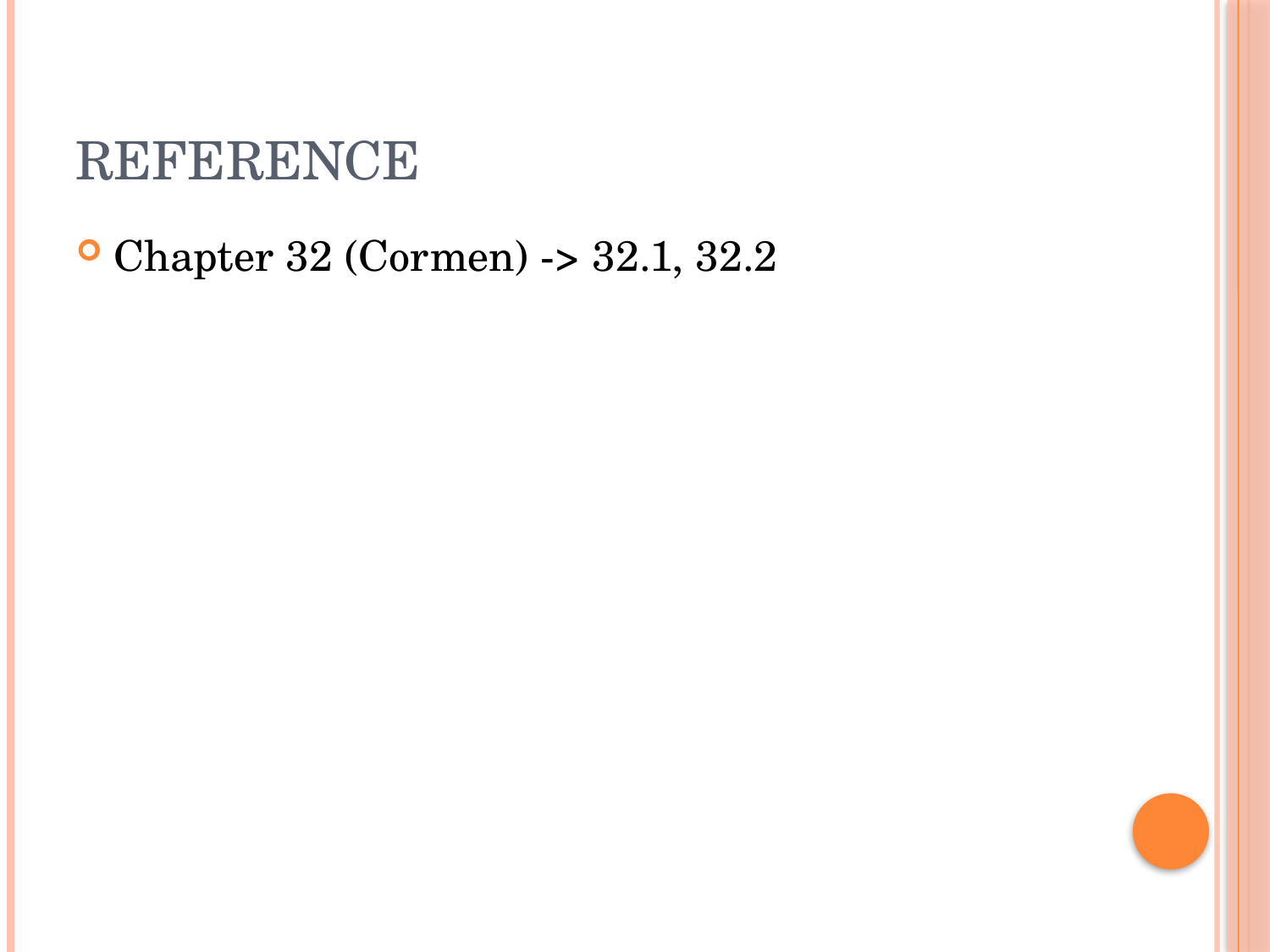

# Reference
Chapter 32 (Cormen) -> 32.1, 32.2